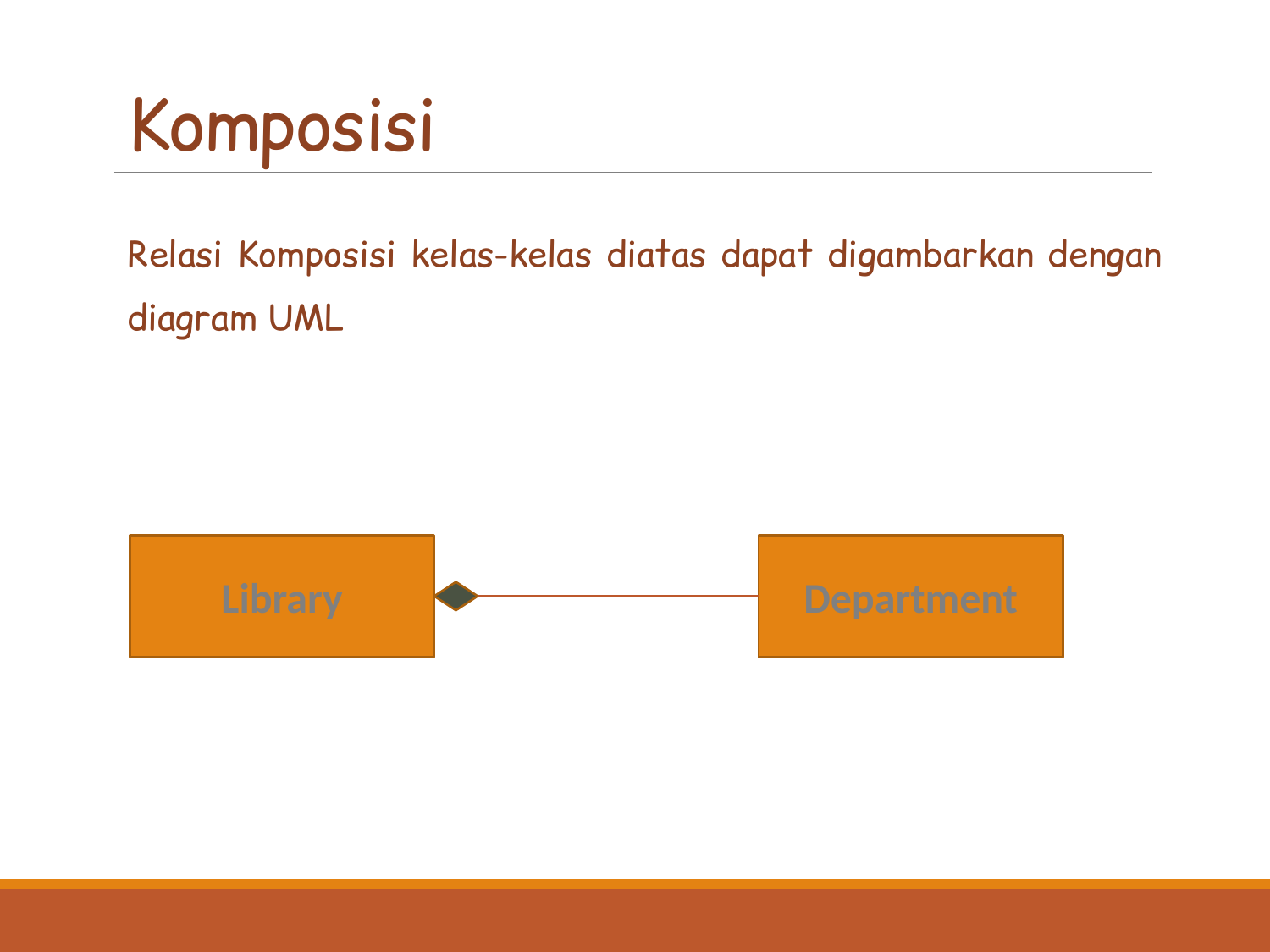

# Komposisi
Relasi Komposisi kelas-kelas diatas dapat digambarkan dengan diagram UML
Library
Department